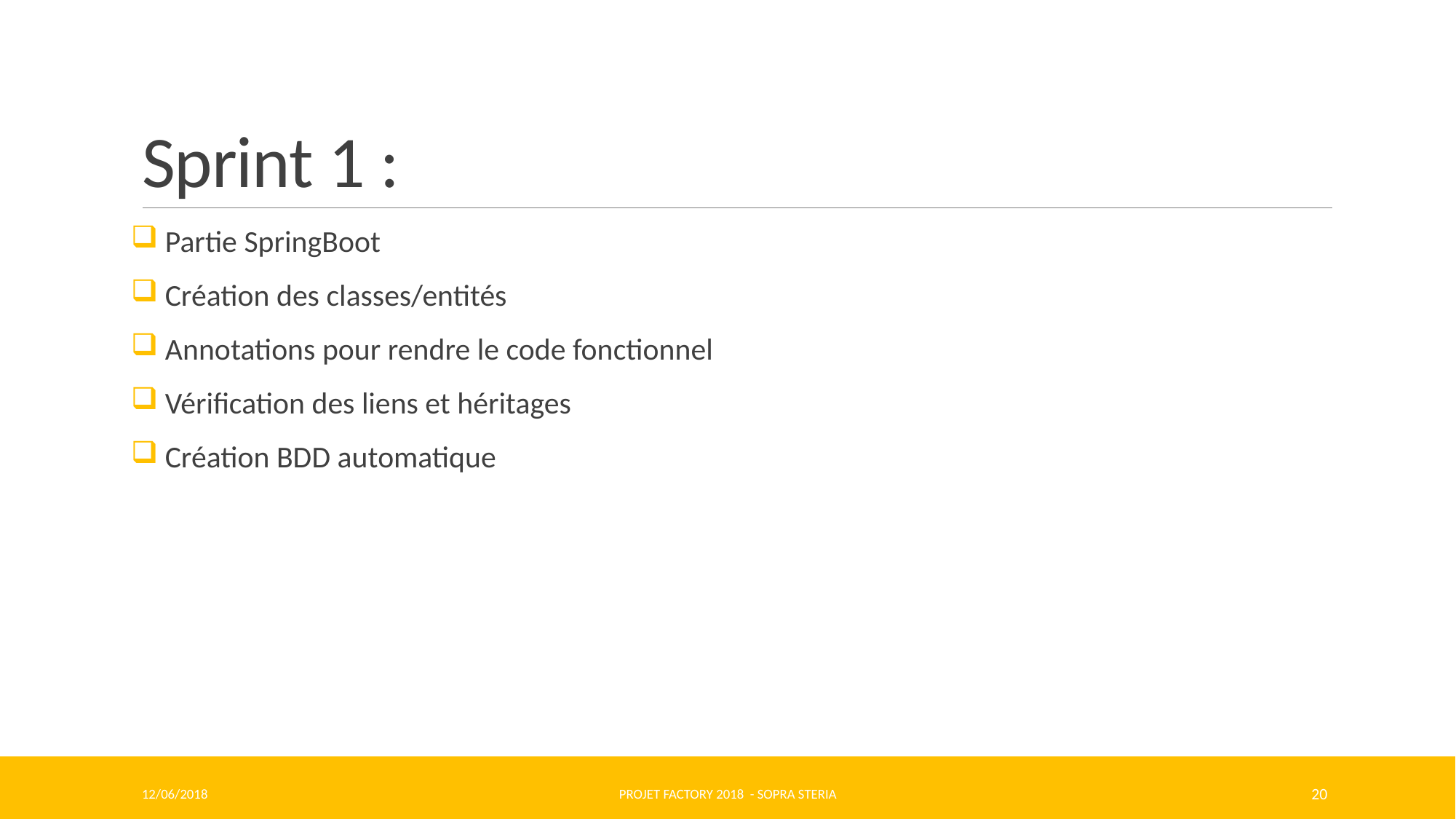

# Sprint 1 :
 Partie SpringBoot
 Création des classes/entités
 Annotations pour rendre le code fonctionnel
 Vérification des liens et héritages
 Création BDD automatique

12/06/2018
Projet Factory 2018  - SOPRA STERIA
20